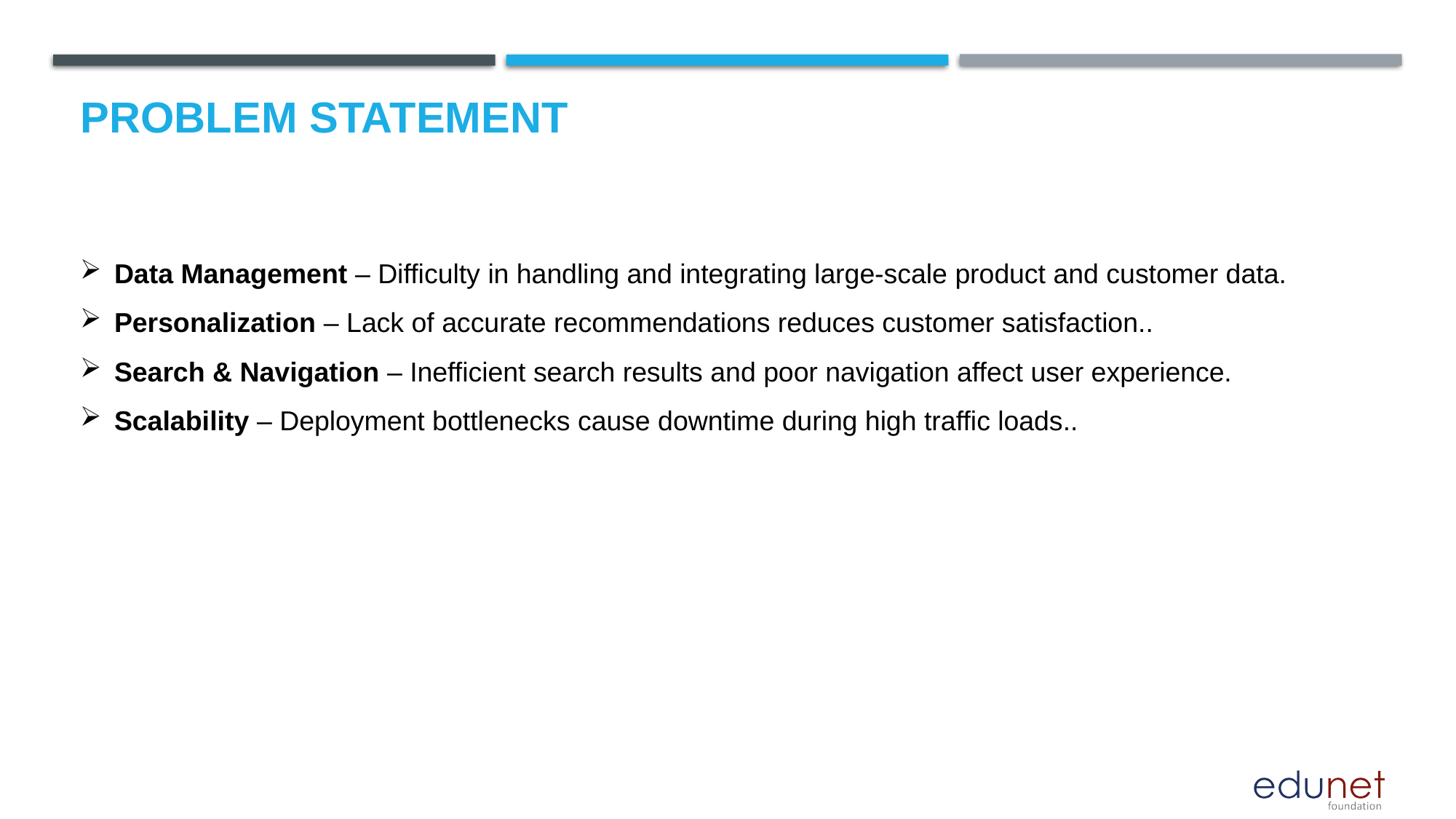

# Problem Statement
Data Management – Difficulty in handling and integrating large-scale product and customer data.
Personalization – Lack of accurate recommendations reduces customer satisfaction..
Search & Navigation – Inefficient search results and poor navigation affect user experience.
Scalability – Deployment bottlenecks cause downtime during high traffic loads..